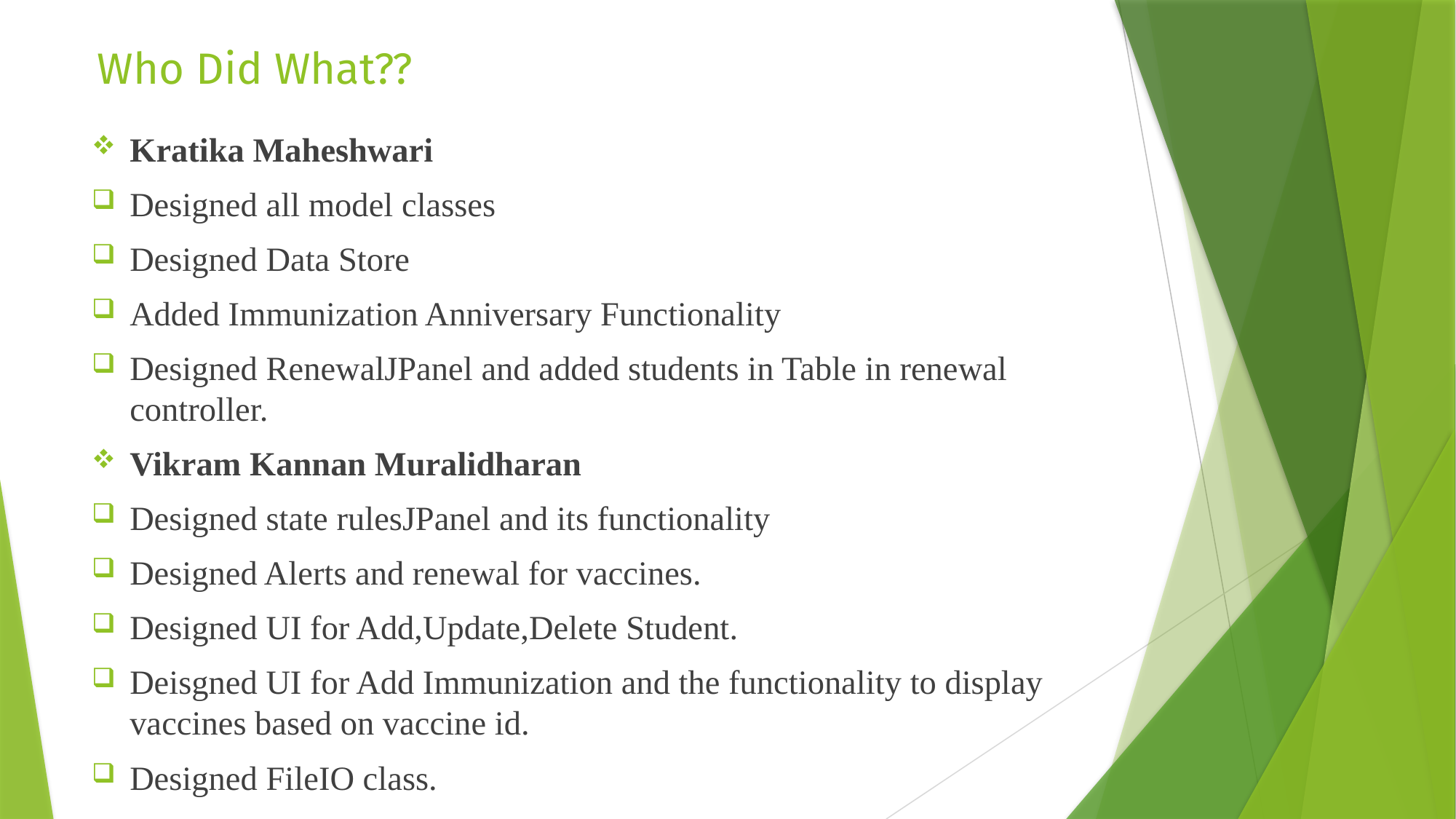

# Who Did What??
Kratika Maheshwari
Designed all model classes
Designed Data Store
Added Immunization Anniversary Functionality
Designed RenewalJPanel and added students in Table in renewal controller.
Vikram Kannan Muralidharan
Designed state rulesJPanel and its functionality
Designed Alerts and renewal for vaccines.
Designed UI for Add,Update,Delete Student.
Deisgned UI for Add Immunization and the functionality to display vaccines based on vaccine id.
Designed FileIO class.